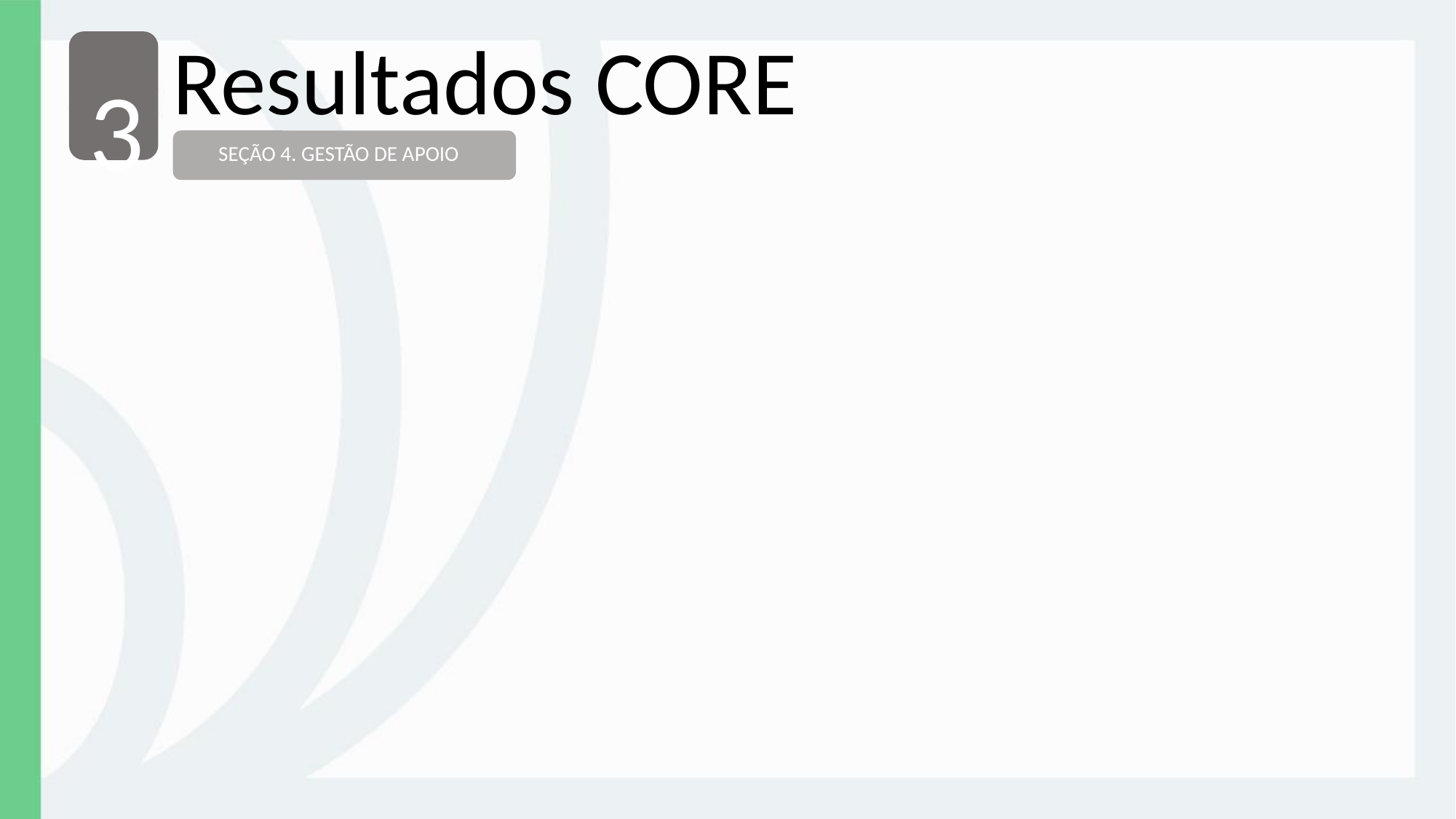

Resultados CORE

3

SEÇÃO 4. GESTÃO DE APOIO